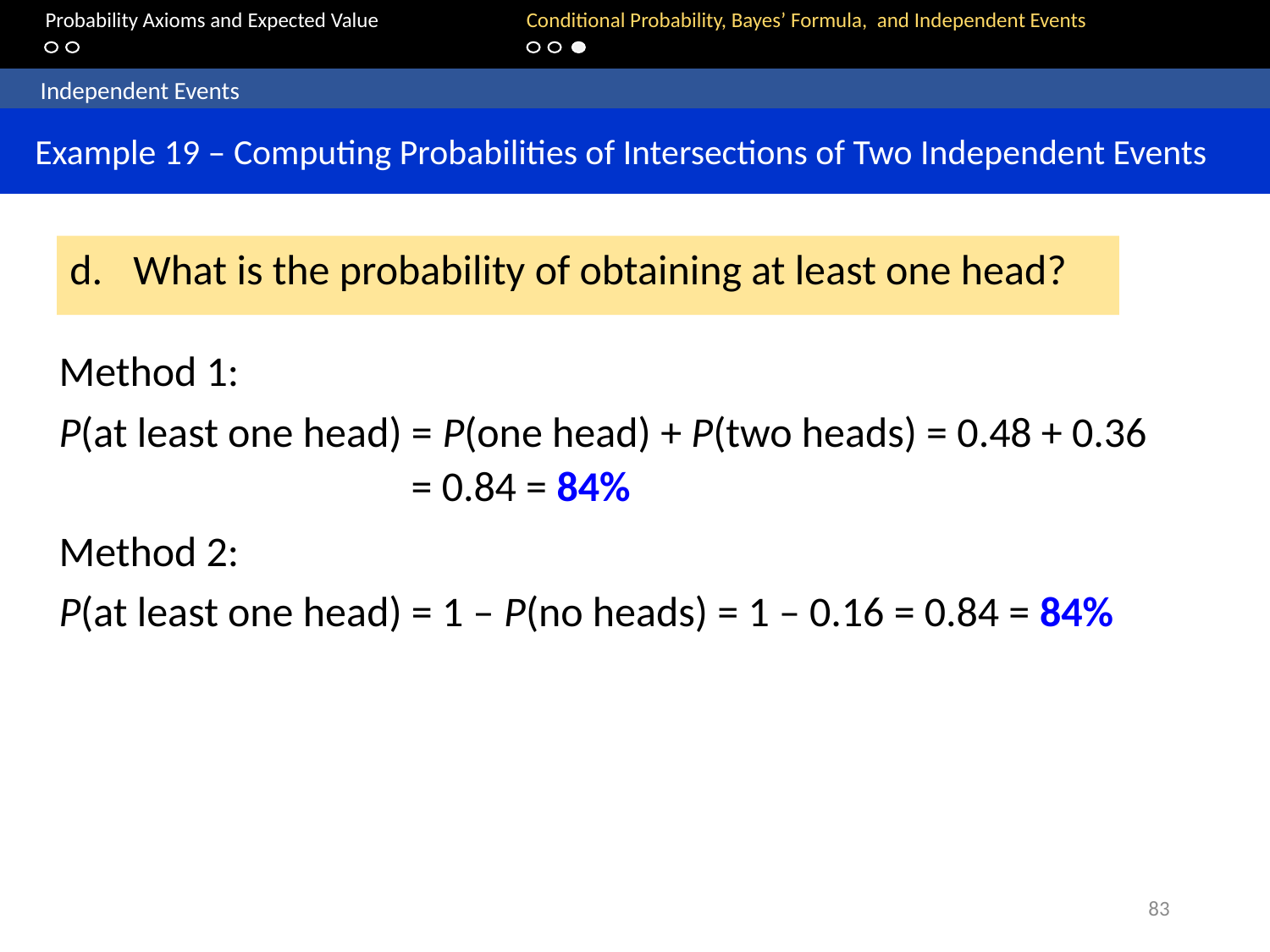

Probability Axioms and Expected Value		Conditional Probability, Bayes’ Formula,  and Independent Events

	Independent Events
  Example 19 – Computing Probabilities of Intersections of Two Independent Events
What is the probability of obtaining at least one head?
Method 1:
P(at least one head) = P(one head) + P(two heads) = 0.48 + 0.36
= 0.84 = 84%
Method 2:
P(at least one head) = 1 – P(no heads) = 1 – 0.16 = 0.84 = 84%
83